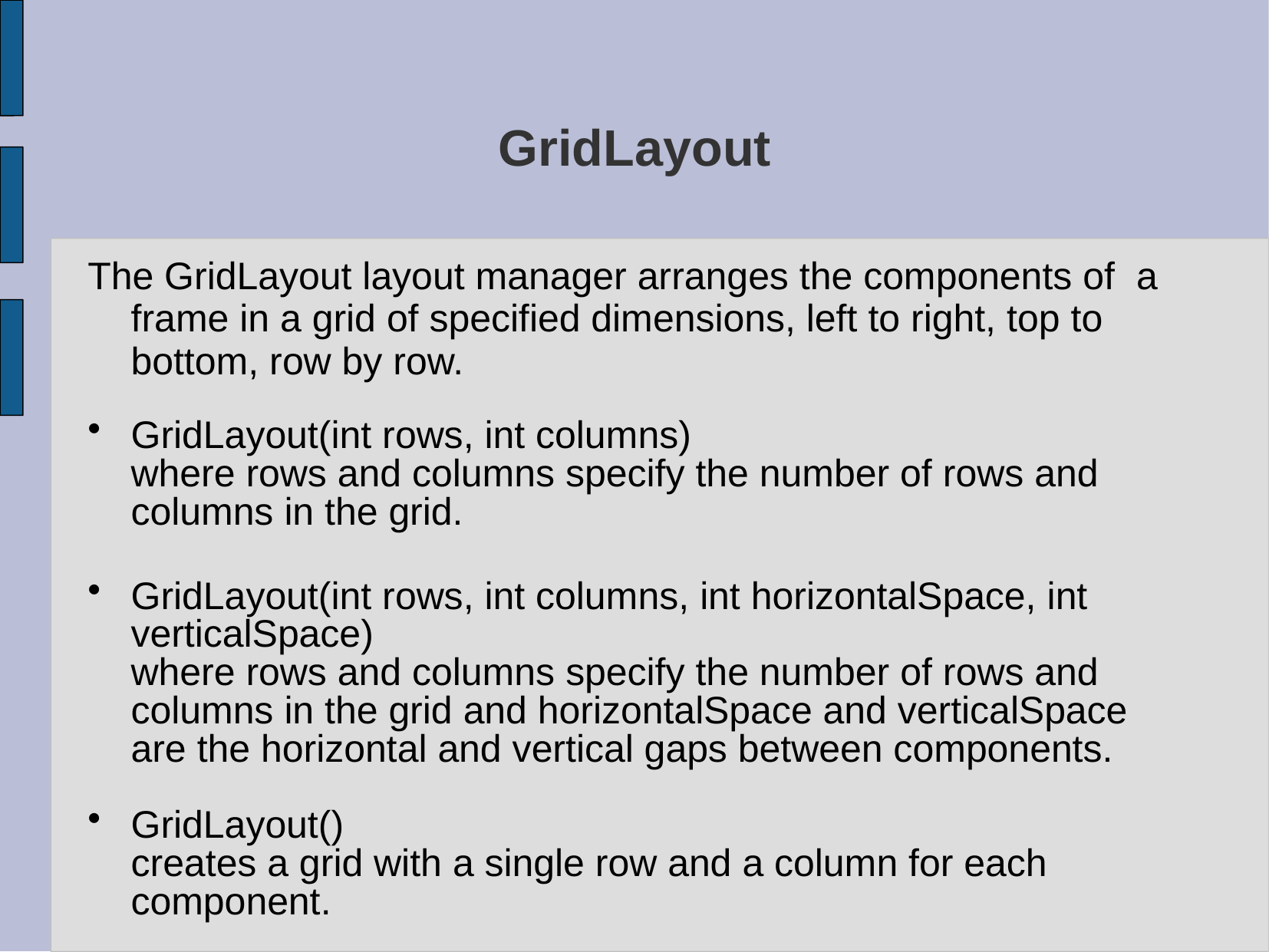

# GridLayout
The GridLayout layout manager arranges the components of  a frame in a grid of specified dimensions, left to right, top to bottom, row by row.
GridLayout(int rows, int columns)
where rows and columns specify the number of rows and columns in the grid.
GridLayout(int rows, int columns, int horizontalSpace, int verticalSpace)
where rows and columns specify the number of rows and columns in the grid and horizontalSpace and verticalSpace are the horizontal and vertical gaps between components.
GridLayout()
creates a grid with a single row and a column for each component.